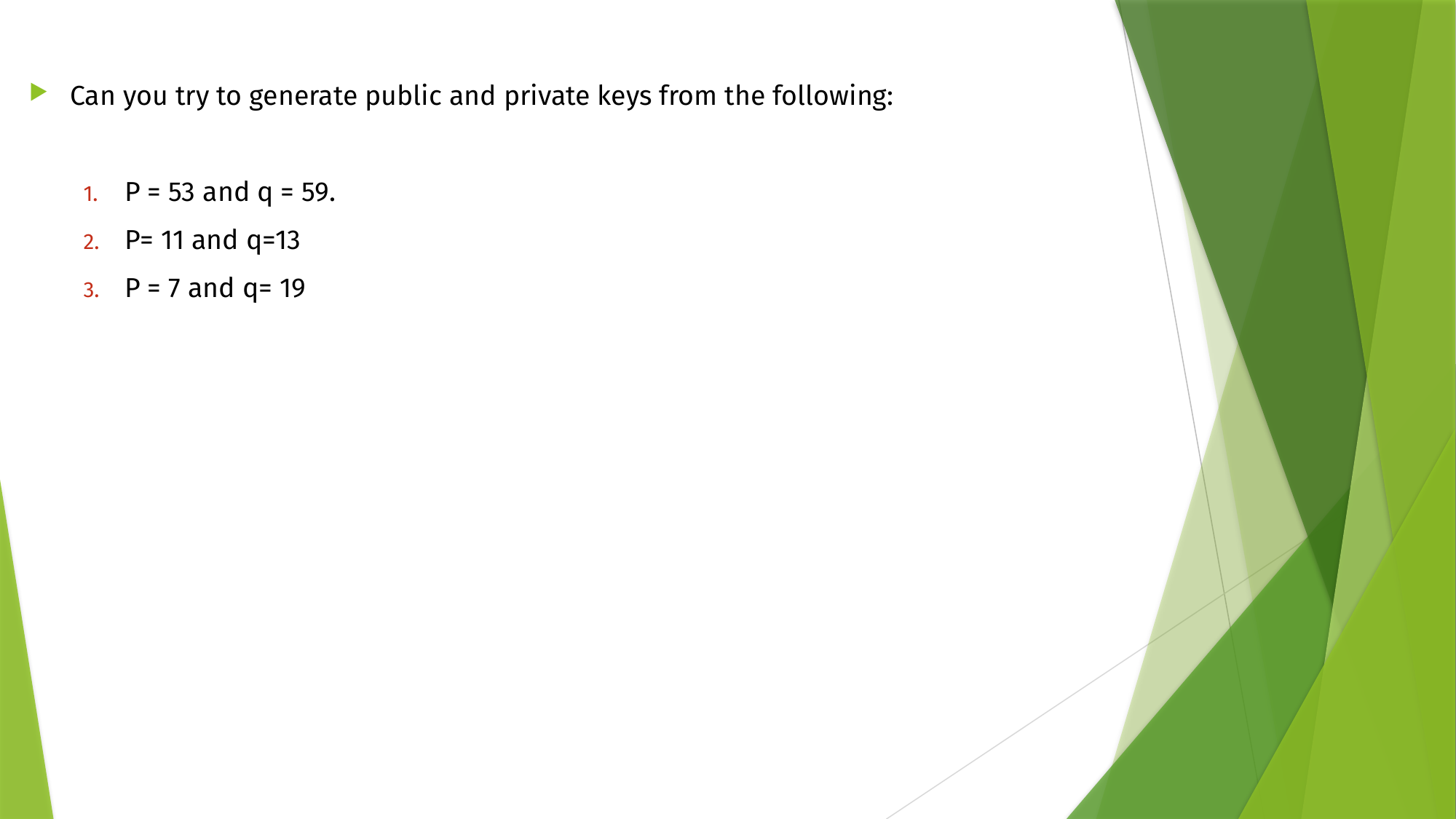

Can you try to generate public and private keys from the following:

P = 53 and q = 59.
P= 11 and q=13
P = 7 and q= 19